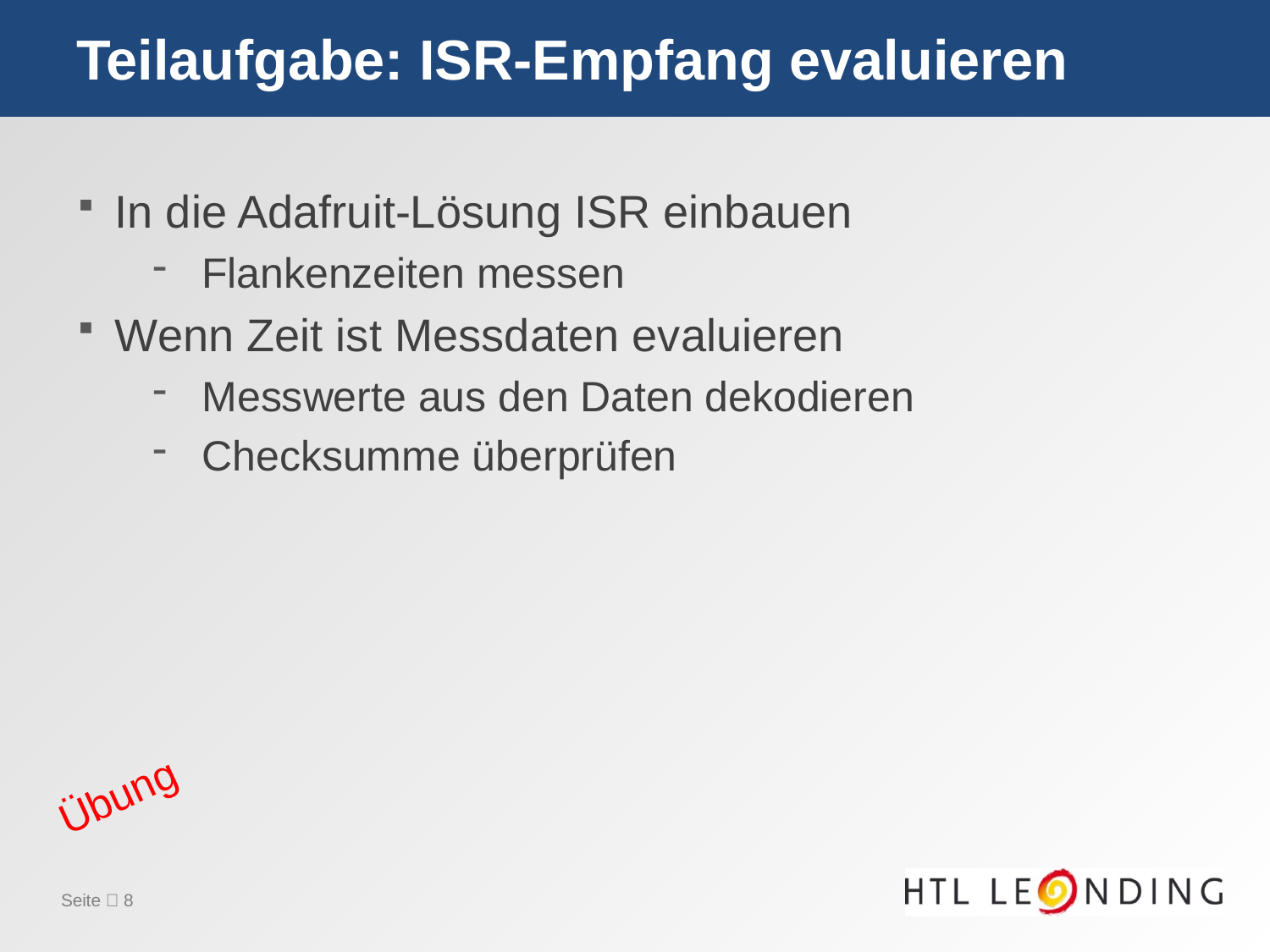

# Teilaufgabe: ISR-Empfang evaluieren
In die Adafruit-Lösung ISR einbauen
Flankenzeiten messen
Wenn Zeit ist Messdaten evaluieren
Messwerte aus den Daten dekodieren
Checksumme überprüfen

Übung